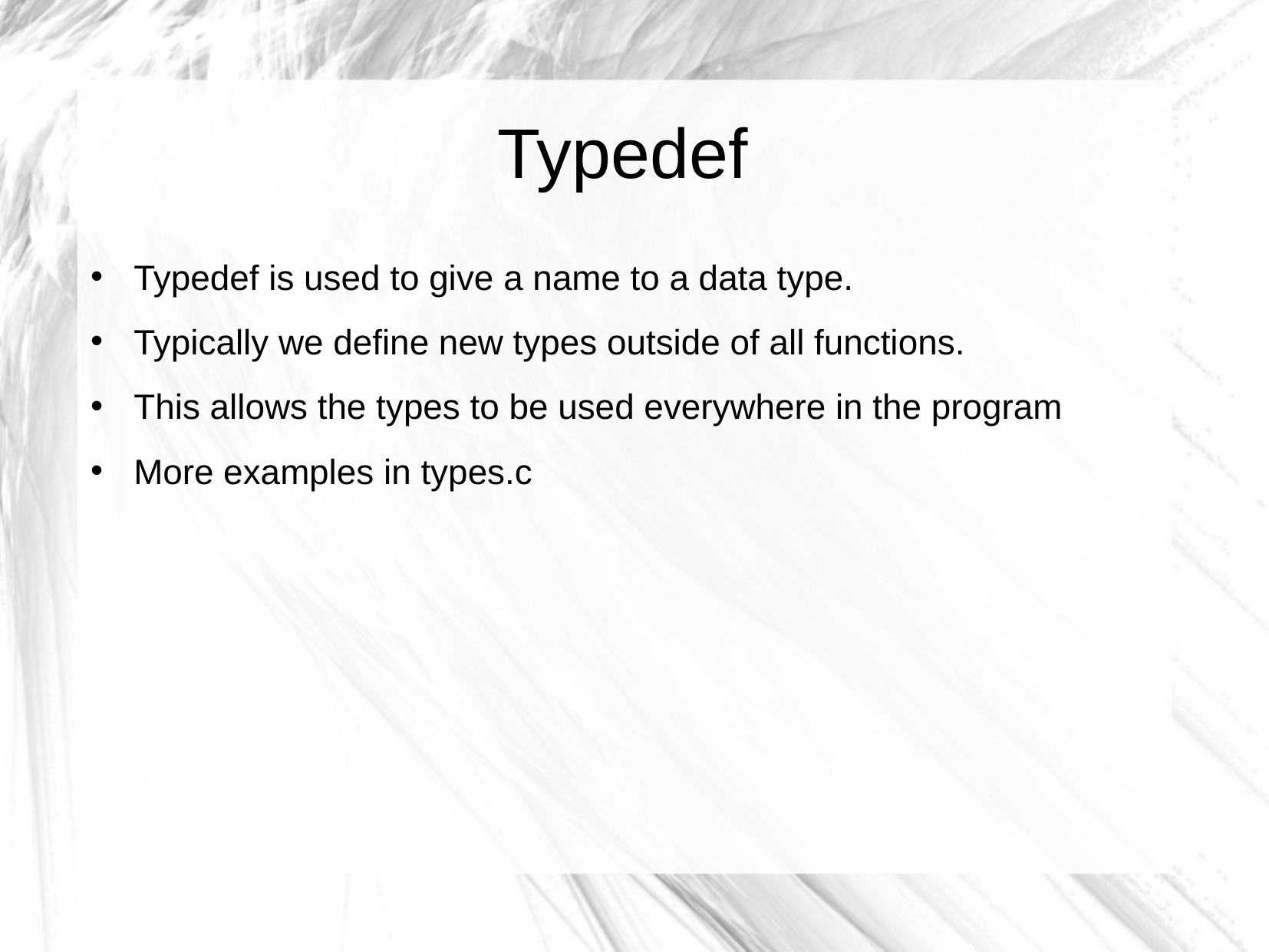

Typedef
Typedef is used to give a name to a data type.
Typically we define new types outside of all functions.
This allows the types to be used everywhere in the program
More examples in types.c